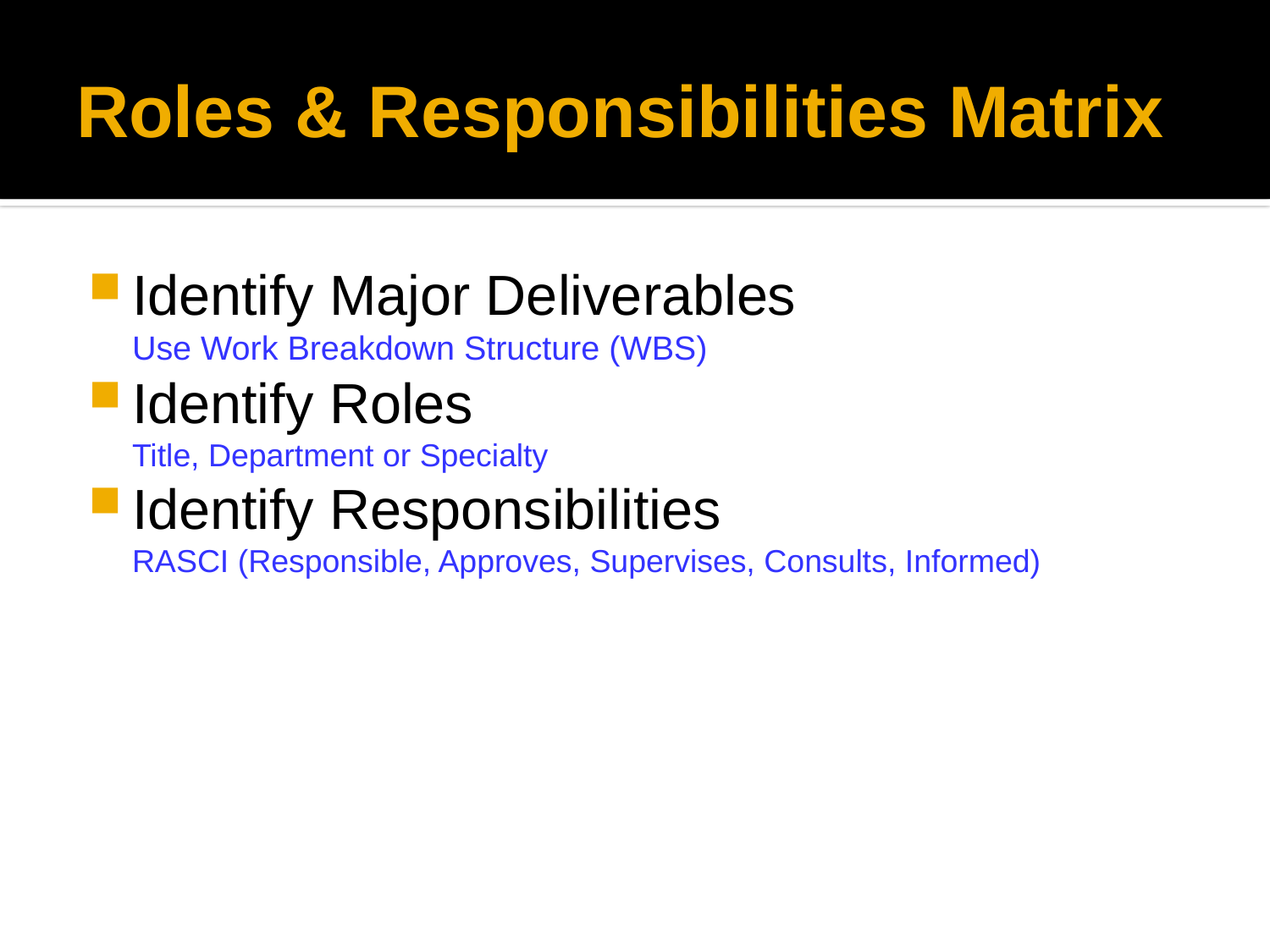

# Roles & Responsibilities Matrix
Identify Major Deliverables
Use Work Breakdown Structure (WBS)
Identify Roles
Title, Department or Specialty
Identify Responsibilities
RASCI (Responsible, Approves, Supervises, Consults, Informed)